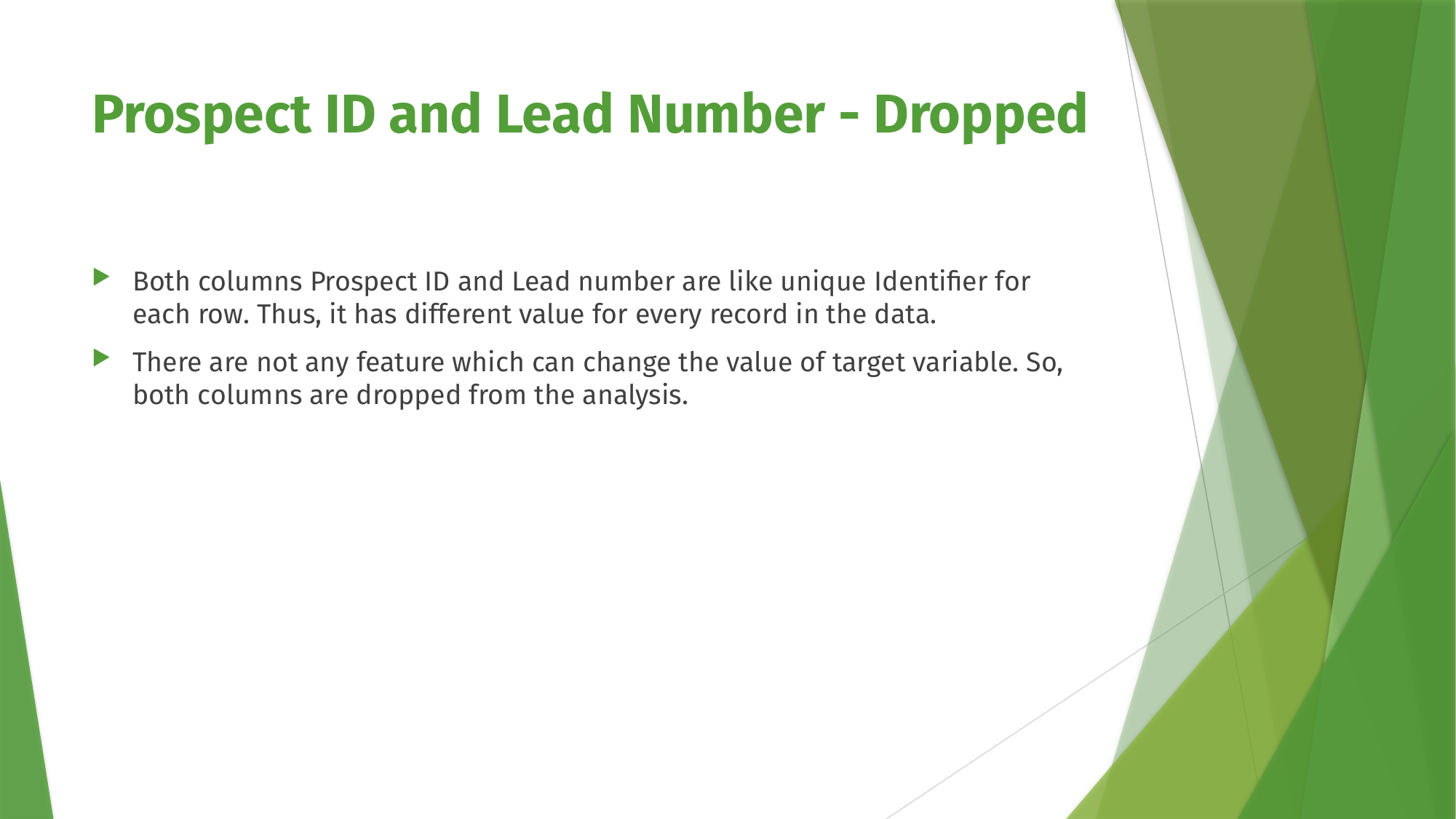

# Prospect ID and Lead Number - Dropped
Both columns Prospect ID and Lead number are like unique Identifier for each row. Thus, it has different value for every record in the data.
There are not any feature which can change the value of target variable. So, both columns are dropped from the analysis.